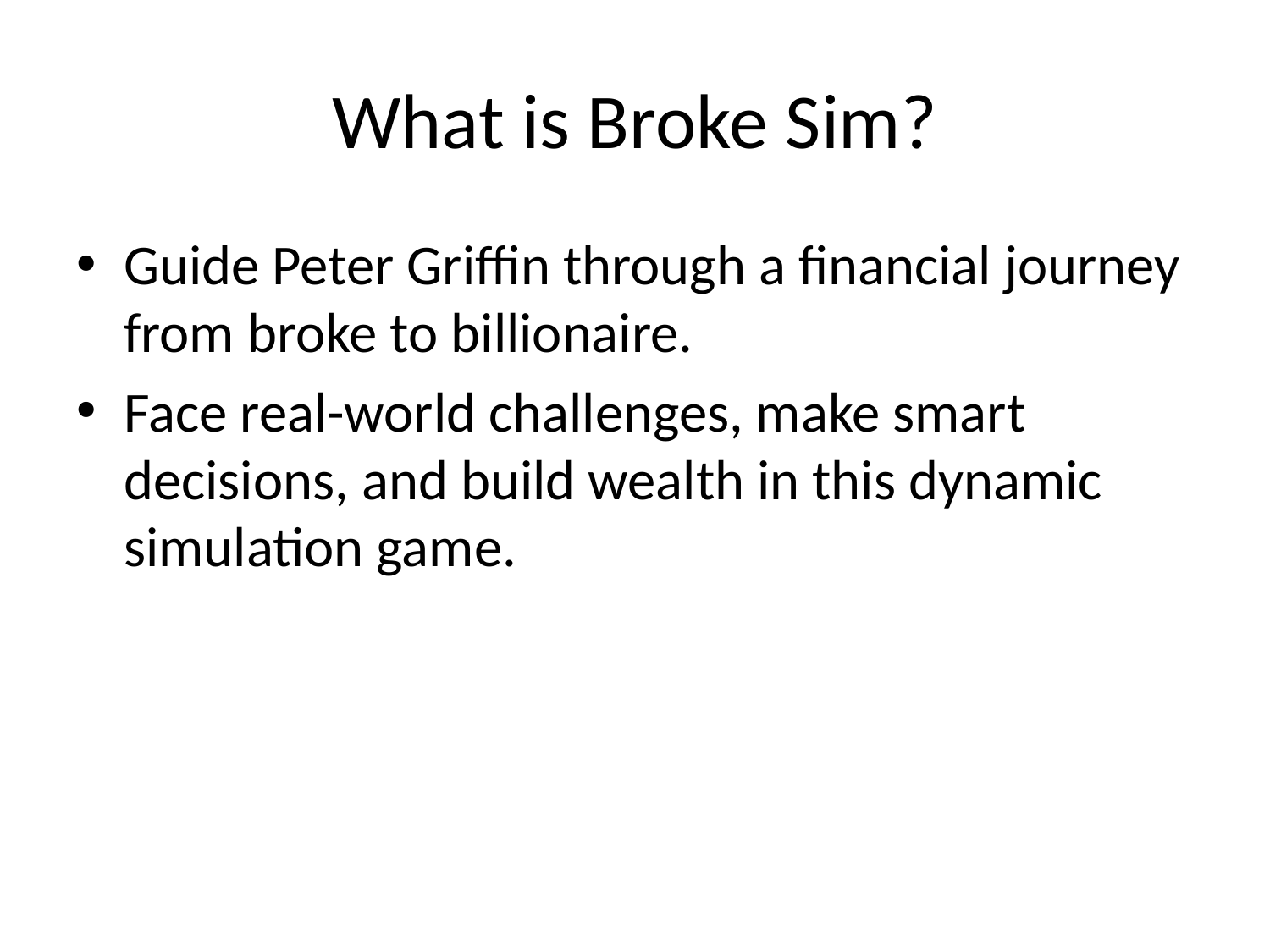

# What is Broke Sim?
Guide Peter Griffin through a financial journey from broke to billionaire.
Face real-world challenges, make smart decisions, and build wealth in this dynamic simulation game.